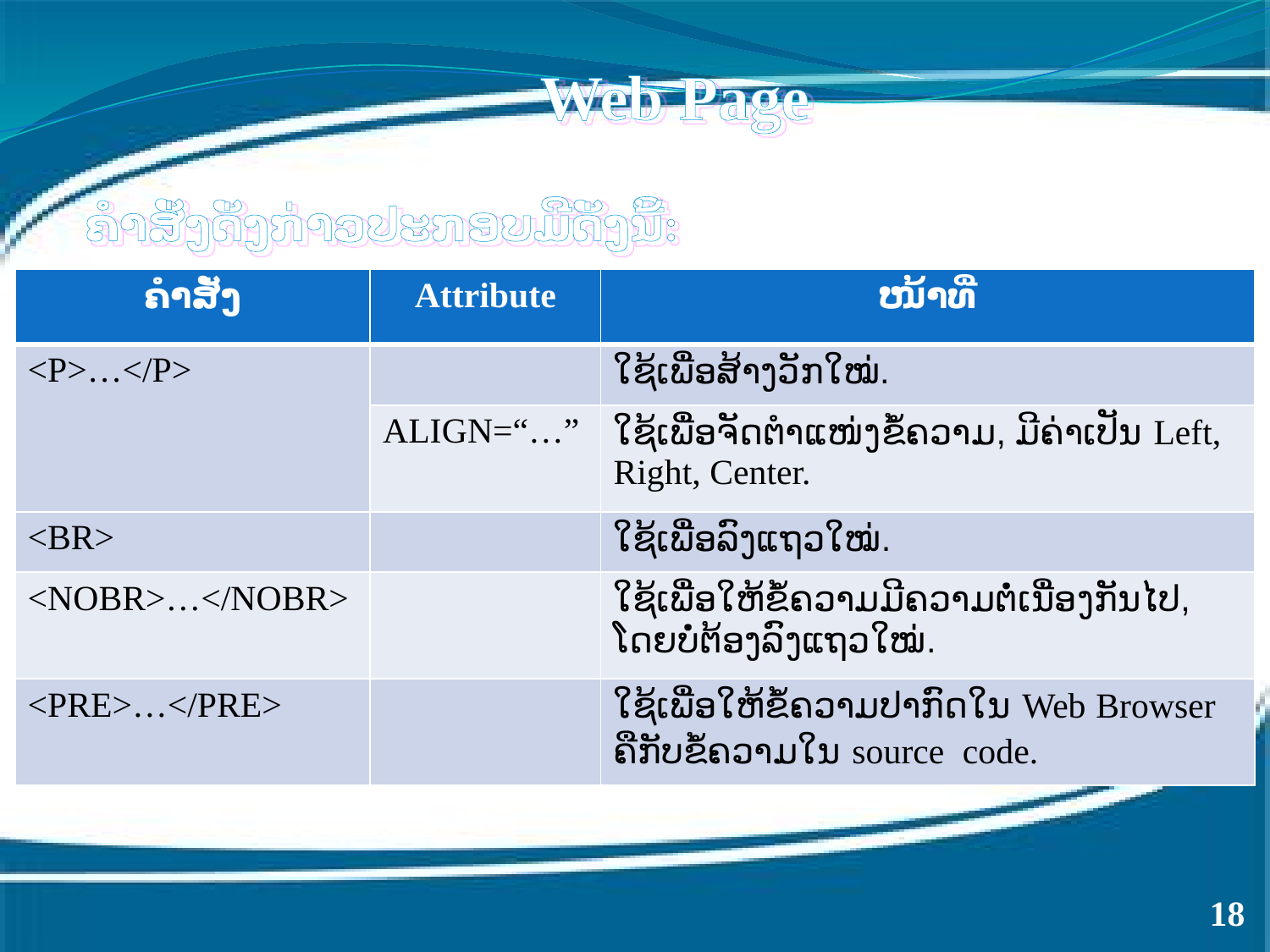

5. ການນຳໃຊ້ຄຳສັ່ງເຂົ້າໃນການຈັດໜ້າ Web Page
ຄຳສັ່ງດັ່ງກ່າວປະກອບມີດັ່ງນີ້:
| ຄໍາສັ່ງ | Attribute | ໜ້າທີ່ |
| --- | --- | --- |
| <P>…</P> |  | ໃຊ້ເພື່ອສ້າງວັກໃໝ່. |
|  | ALIGN=“…” | ໃຊ້ເພື່ອຈັດຕໍາແໜ່ງຂໍ້ຄວາມ, ມີຄ່າເປັນ Left, Right, Center. |
| <BR> |  | ໃຊ້ເພື່ອລົງແຖວໃໝ່. |
| <NOBR>…</NOBR> |  | ໃຊ້ເພື່ອໃຫ້ຂໍ້ຄວາມມີຄວາມຕໍ່ເນື່ອງກັນໄປ, ໂດຍບໍ່ຕ້ອງລົງແຖວໃໝ່. |
| <PRE>…</PRE> |  | ໃຊ້ເພື່ອໃຫ້ຂໍ້ຄວາມປາກົດໃນ Web Browser ຄືກັບຂໍ້ຄວາມໃນ source code. |
18